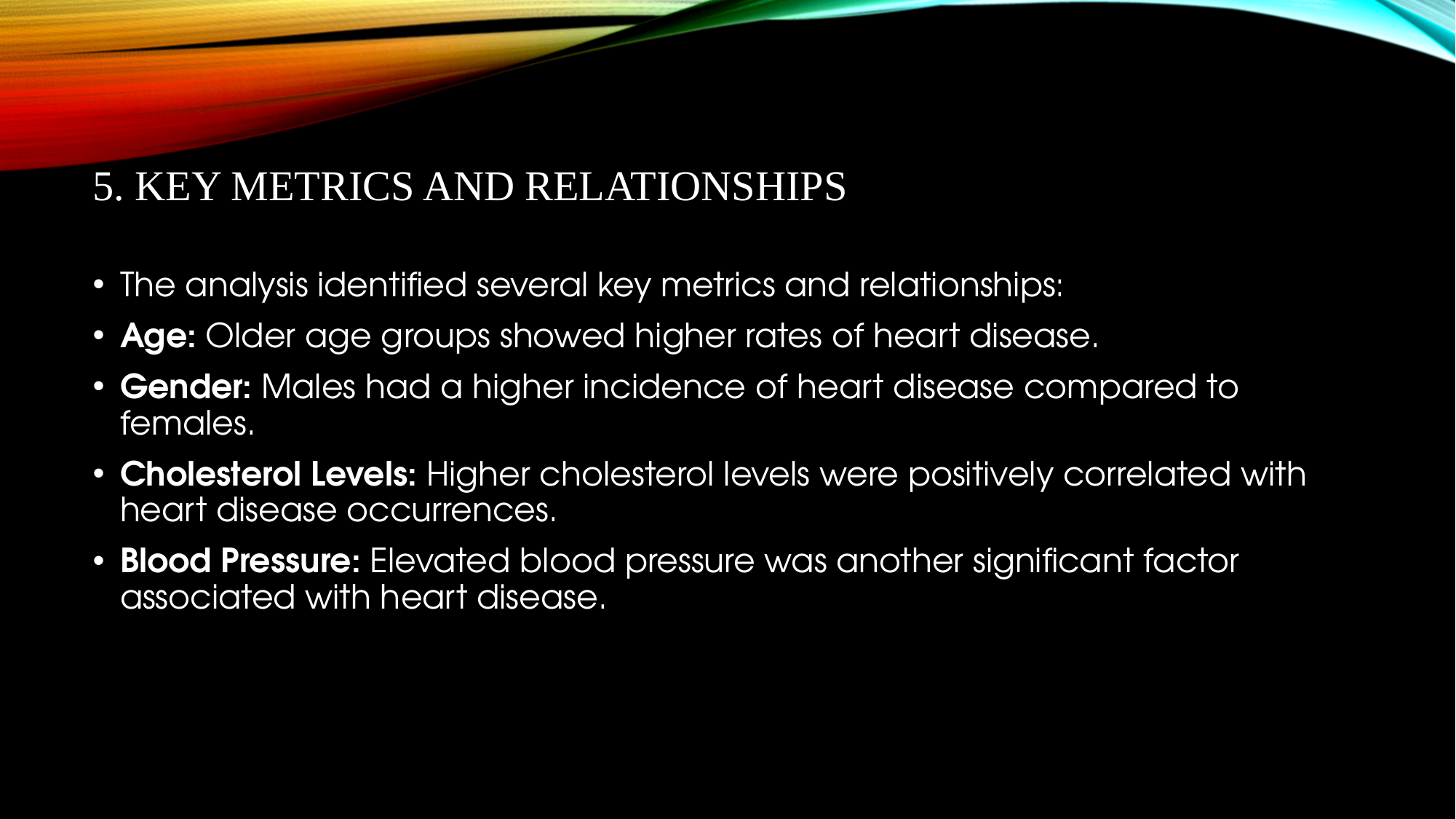

# 5. Key Metrics and Relationships
The analysis identified several key metrics and relationships:
Age: Older age groups showed higher rates of heart disease.
Gender: Males had a higher incidence of heart disease compared to females.
Cholesterol Levels: Higher cholesterol levels were positively correlated with heart disease occurrences.
Blood Pressure: Elevated blood pressure was another significant factor associated with heart disease.